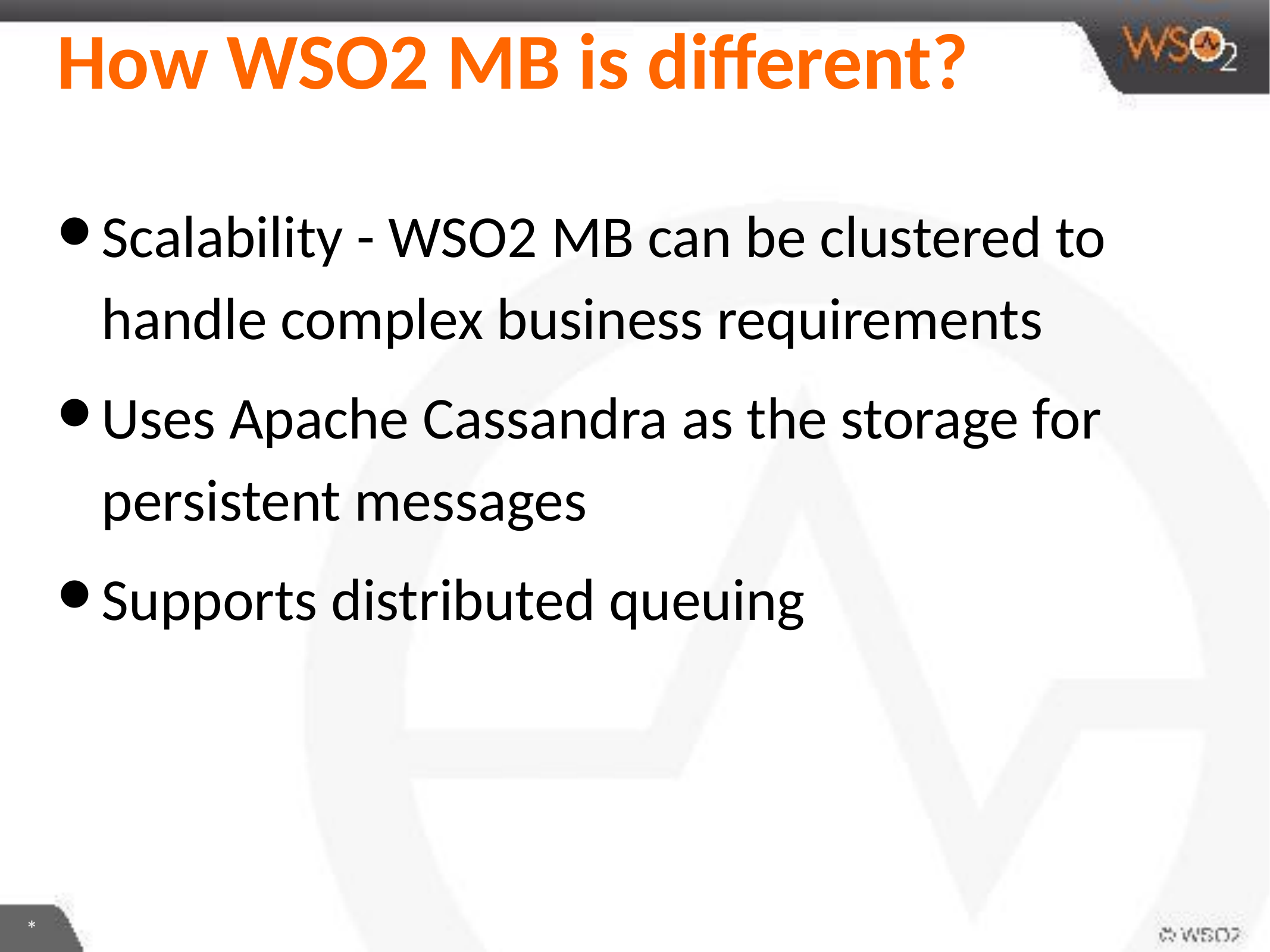

# How WSO2 MB is different?
Scalability - WSO2 MB can be clustered to handle complex business requirements
Uses Apache Cassandra as the storage for persistent messages
Supports distributed queuing
*